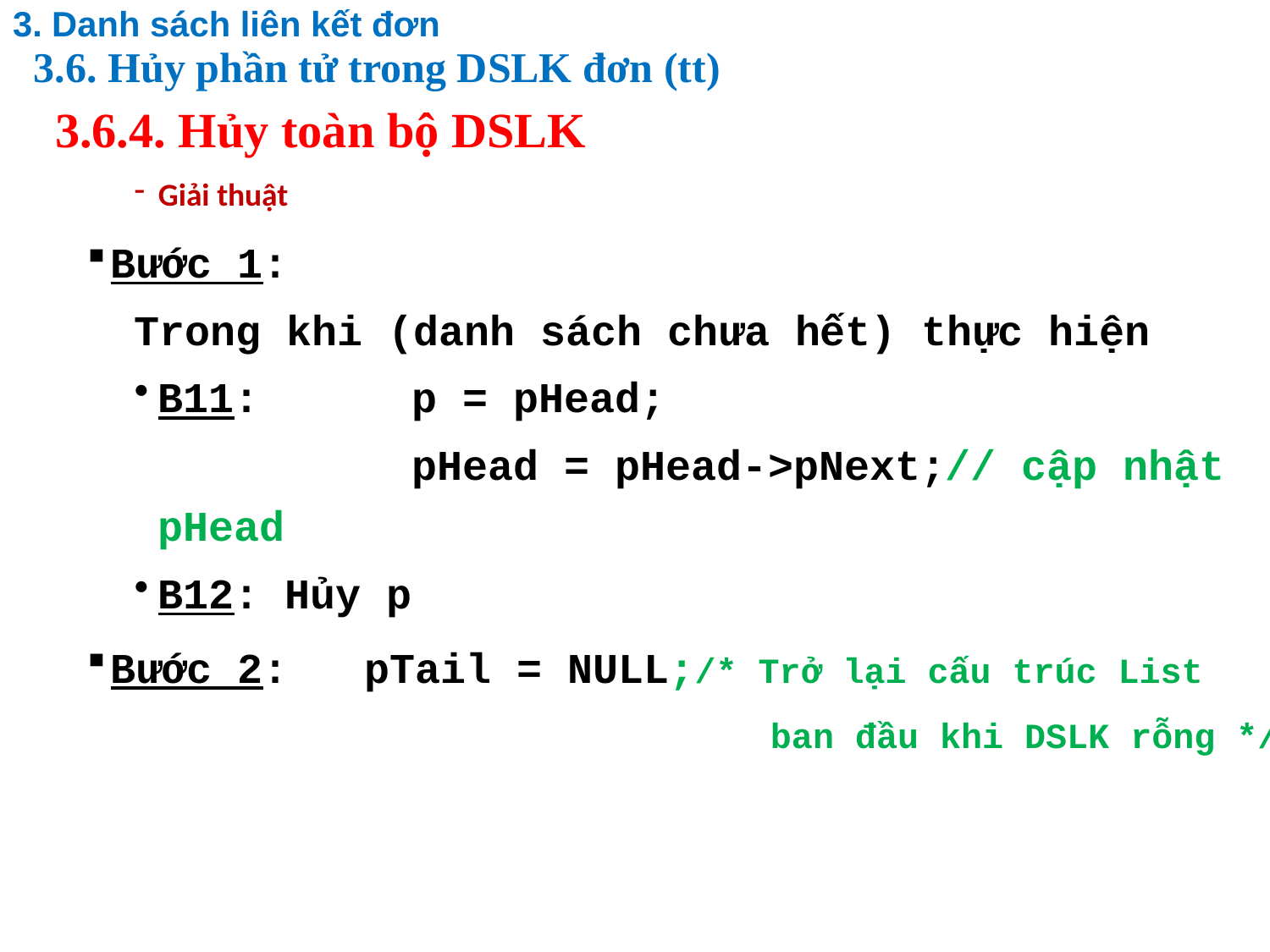

3. Danh sách liên kết đơn
3.6. Hủy phần tử trong DSLK đơn (tt)
# 3.6.4. Hủy toàn bộ DSLK
Giải thuật
Bước 1:
Trong khi (danh sách chưa hết) thực hiện
B11: 	p = pHead;
			pHead = pHead->pNext;// cập nhật pHead
B12:	Hủy p
Bước 2:	pTail = NULL;/* Trở lại cấu trúc List
ban đầu khi DSLK rỗng */